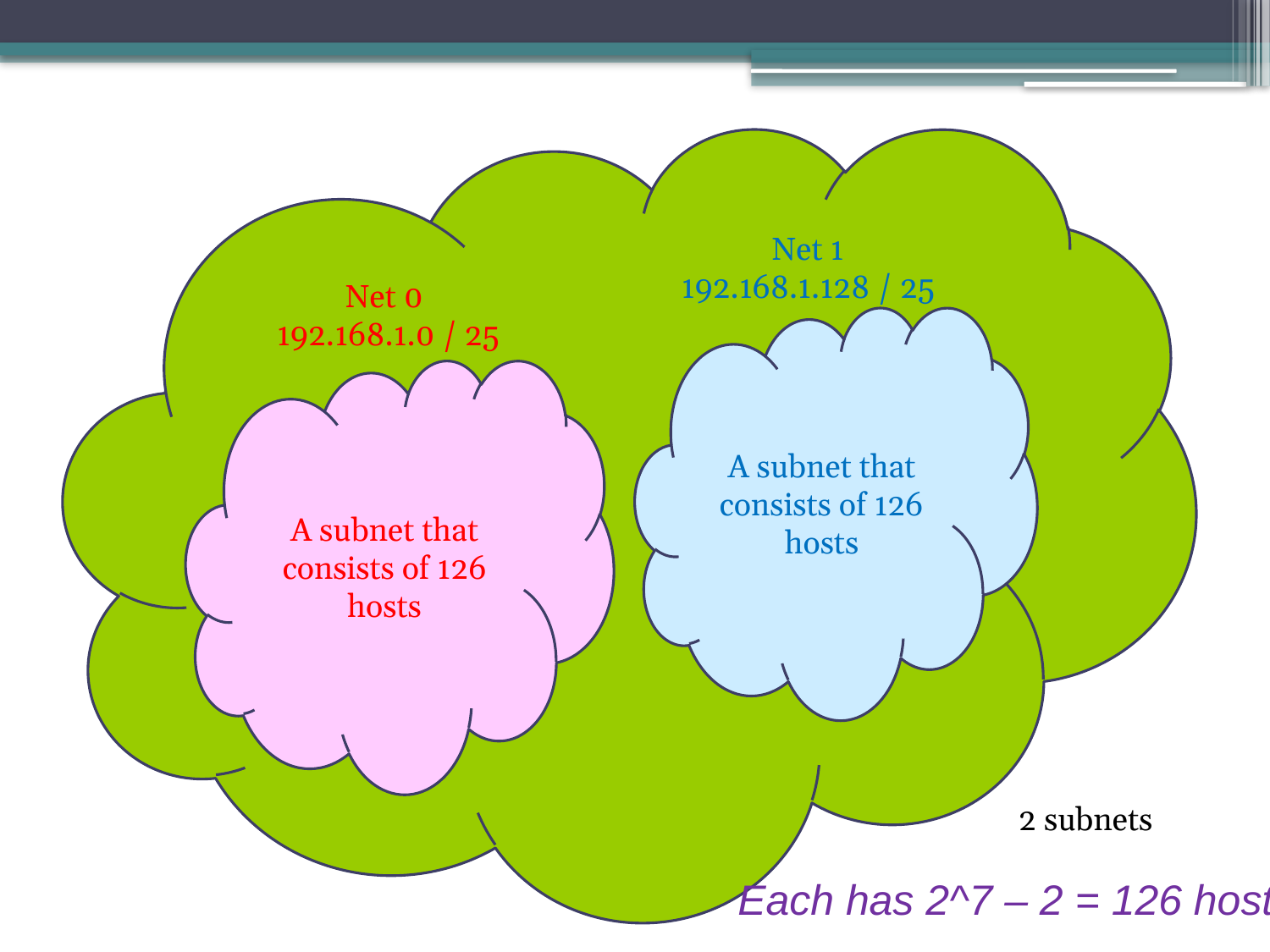

Net 1
192.168.1.128 / 25
Net 0
192.168.1.0 / 25
A subnet that consists of 126 hosts
A subnet that consists of 126 hosts
2 subnets
Each has 2^7 – 2 = 126 hosts